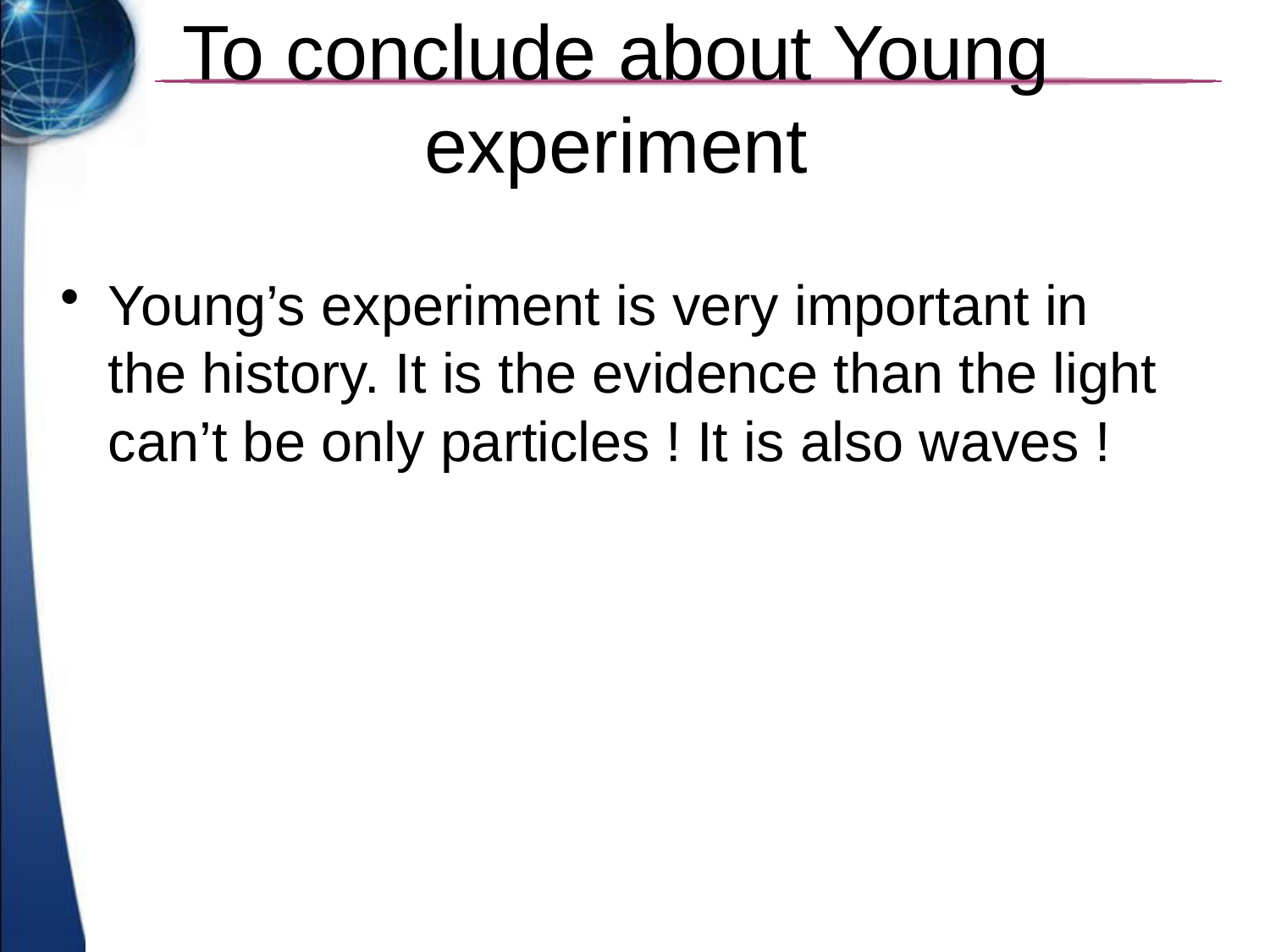

# To conclude about Young experiment
Young’s experiment is very important in the history. It is the evidence than the light can’t be only particles ! It is also waves !

19